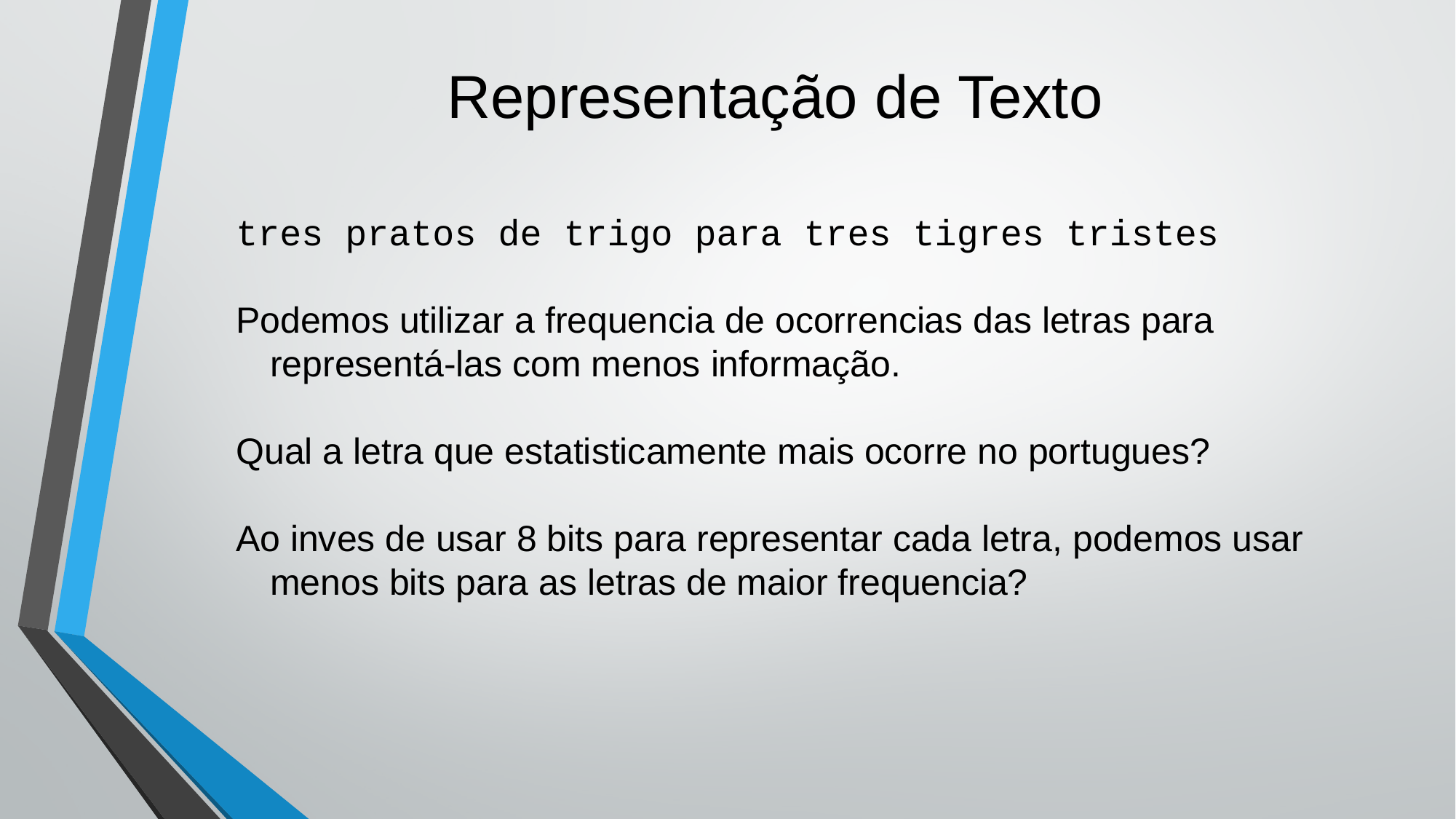

# Representação de Texto
tres pratos de trigo para tres tigres tristes

Podemos utilizar a frequencia de ocorrencias das letras para representá-las com menos informação.

Qual a letra que estatisticamente mais ocorre no portugues?

Ao inves de usar 8 bits para representar cada letra, podemos usar menos bits para as letras de maior frequencia?